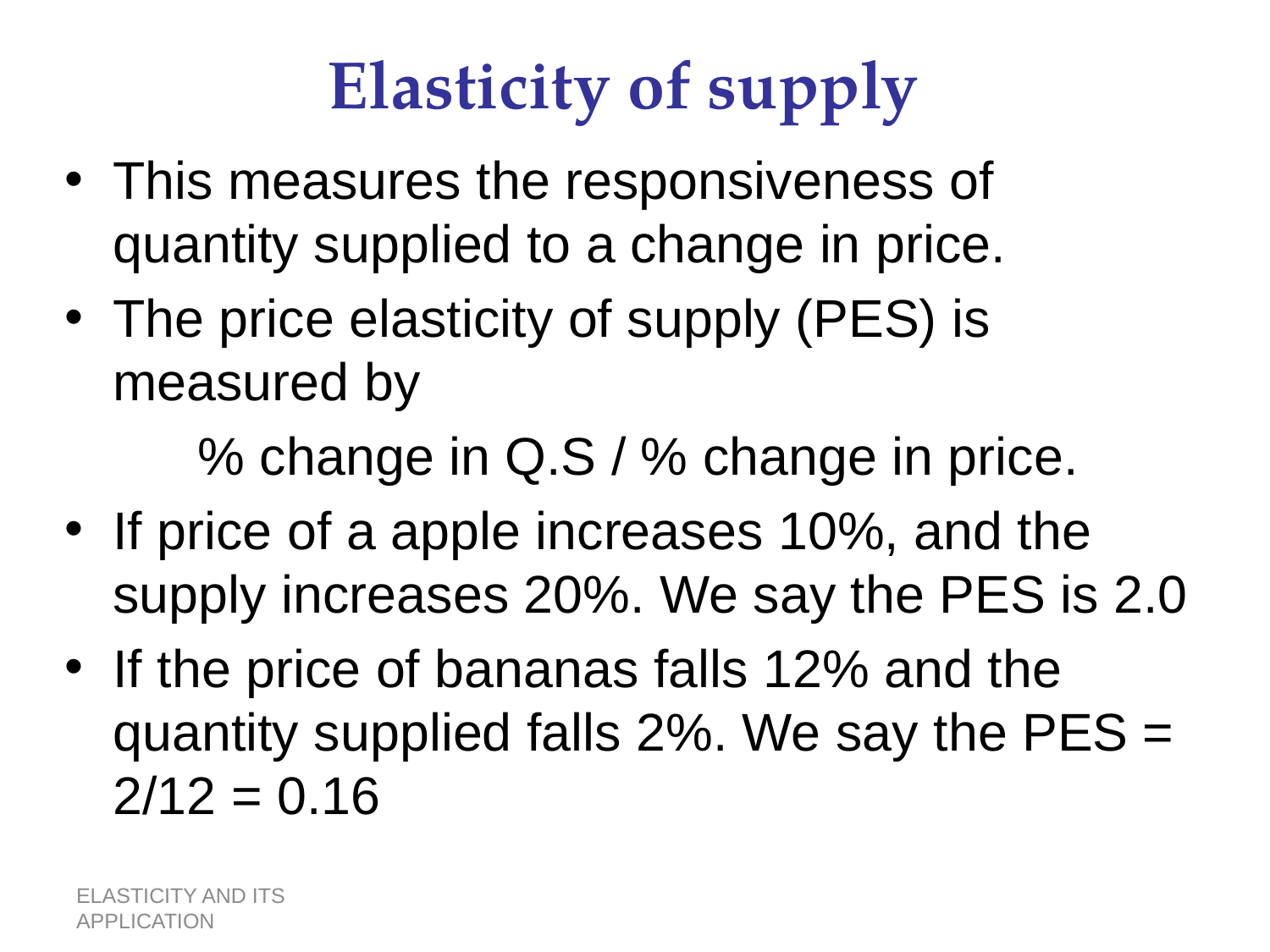

# Elasticity of supply
This measures the responsiveness of quantity supplied to a change in price.
The price elasticity of supply (PES) is measured by
         % change in Q.S / % change in price.
If price of a apple increases 10%, and the supply increases 20%. We say the PES is 2.0
If the price of bananas falls 12% and the quantity supplied falls 2%. We say the PES = 2/12 = 0.16

ELASTICITY AND ITS APPLICATION
38